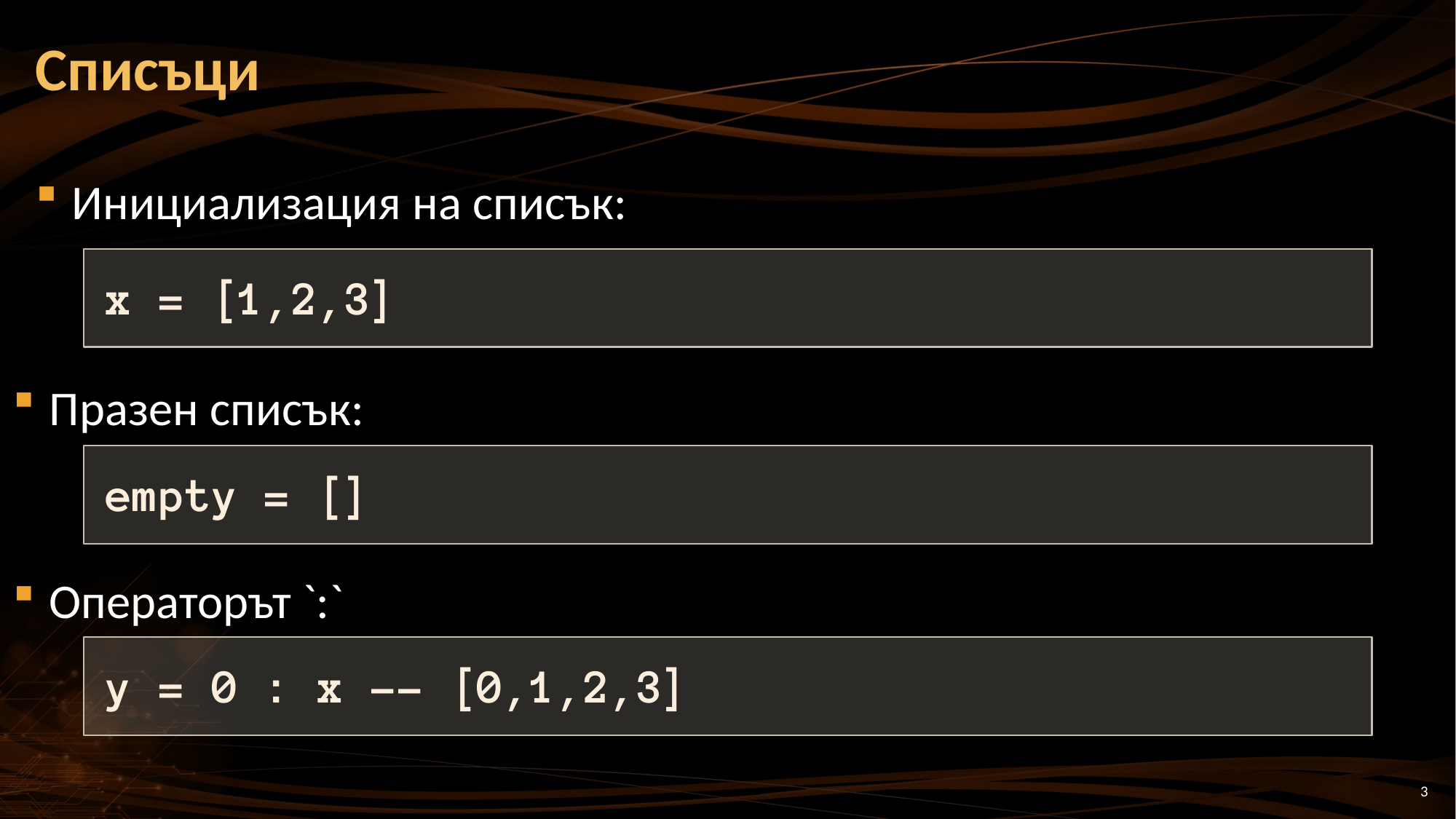

# Списъци
Инициализация на списък:

x = [1,2,3]
Празен списък:

empty = []
Операторът `:`

y = 0 : x -- [0,1,2,3]
3